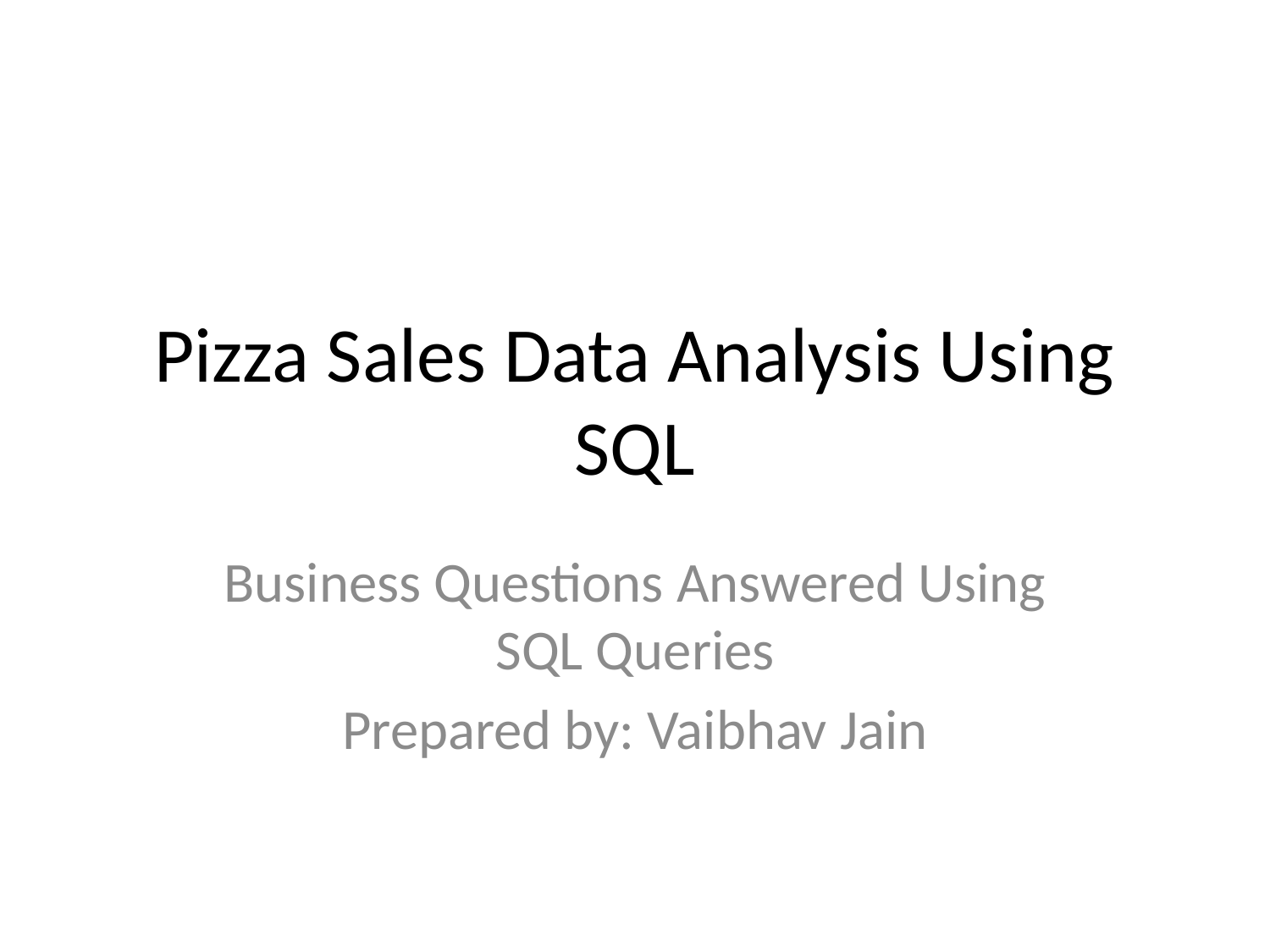

# Pizza Sales Data Analysis Using SQL
Business Questions Answered Using SQL Queries
Prepared by: Vaibhav Jain